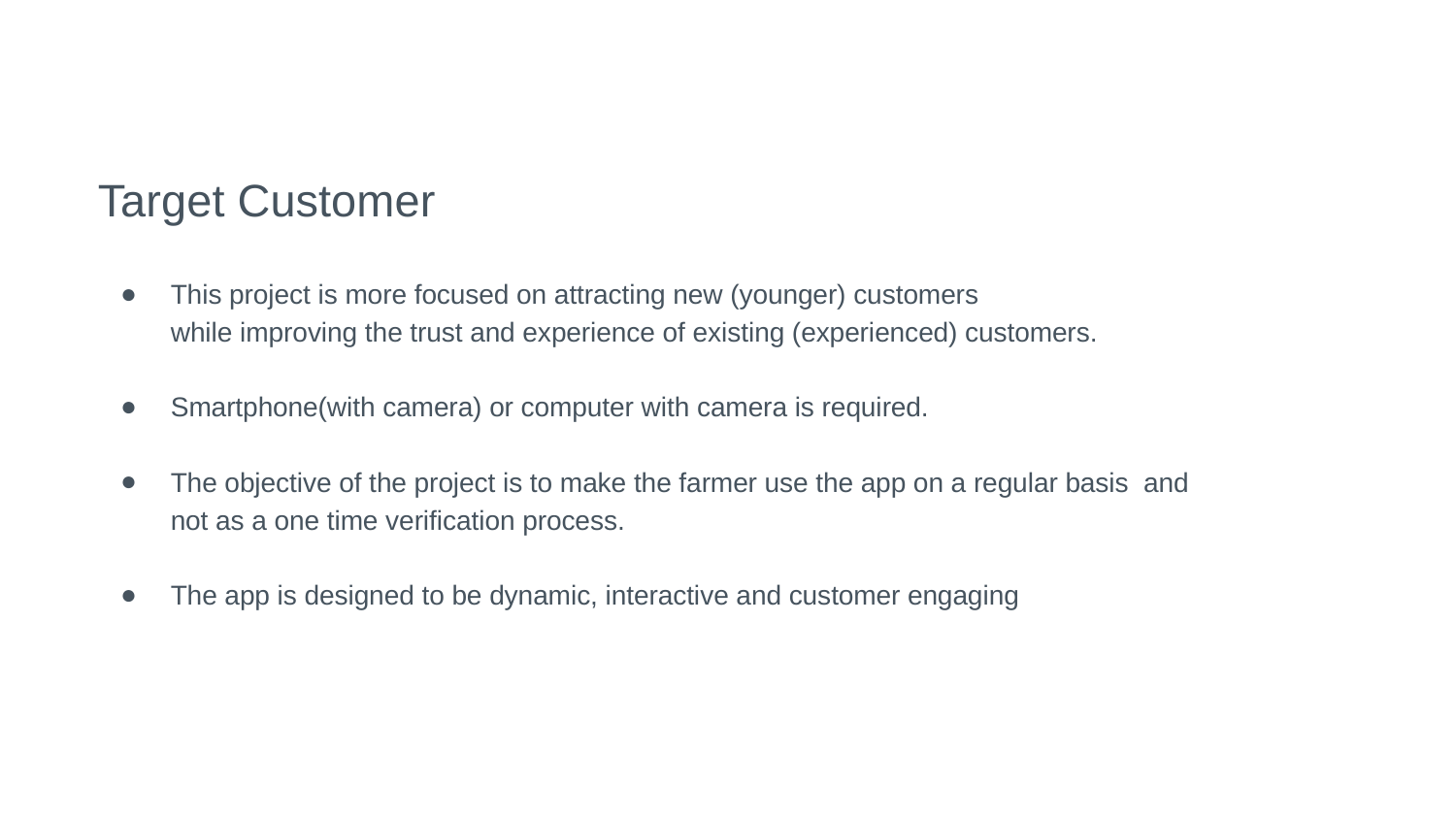

Target Customer
This project is more focused on attracting new (younger) customers
while improving the trust and experience of existing (experienced) customers.
Smartphone(with camera) or computer with camera is required.
The objective of the project is to make the farmer use the app on a regular basis  and
not as a one time verification process.
The app is designed to be dynamic, interactive and customer engaging